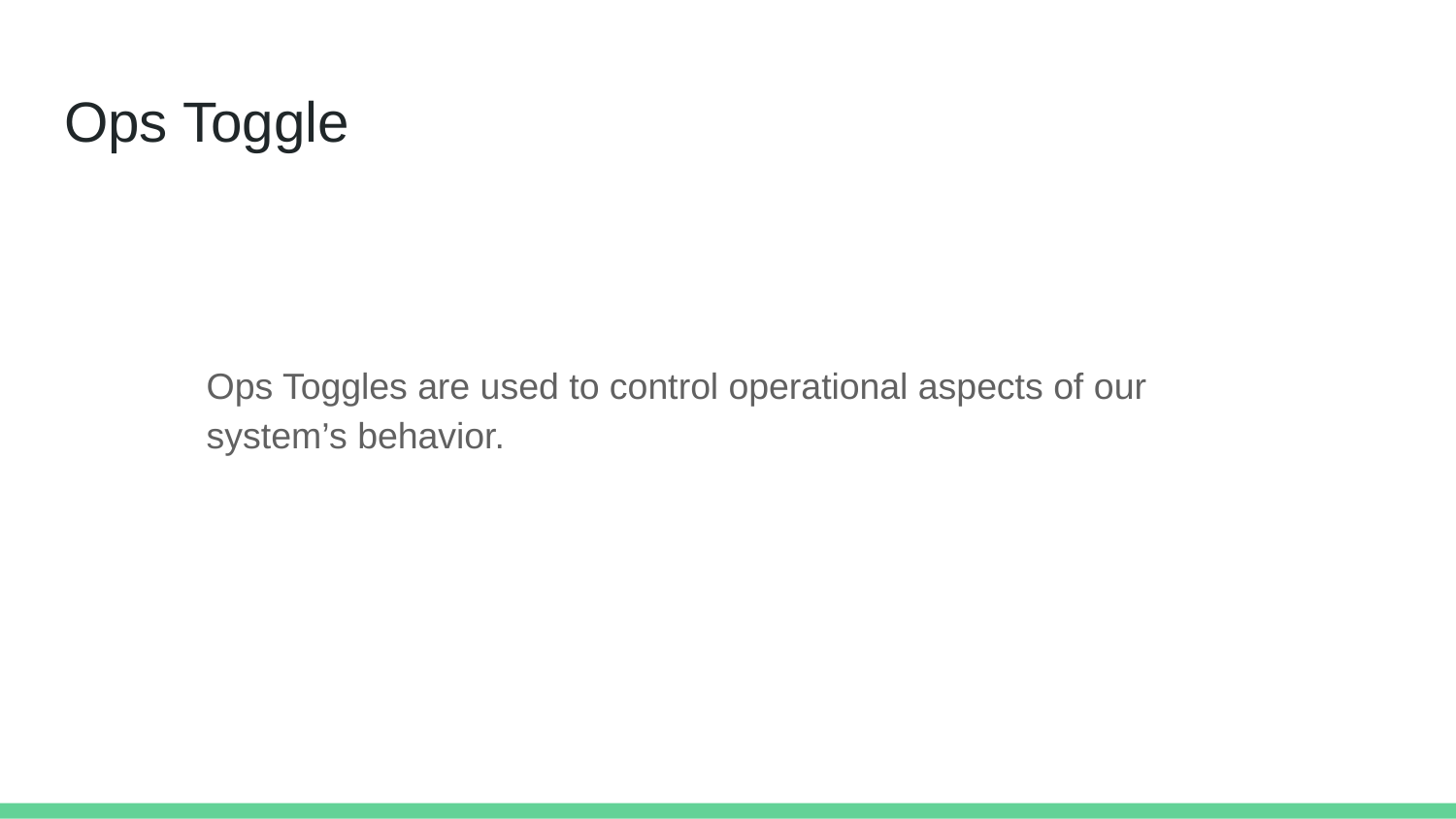

# Ops Toggle
Ops Toggles are used to control operational aspects of our system’s behavior.